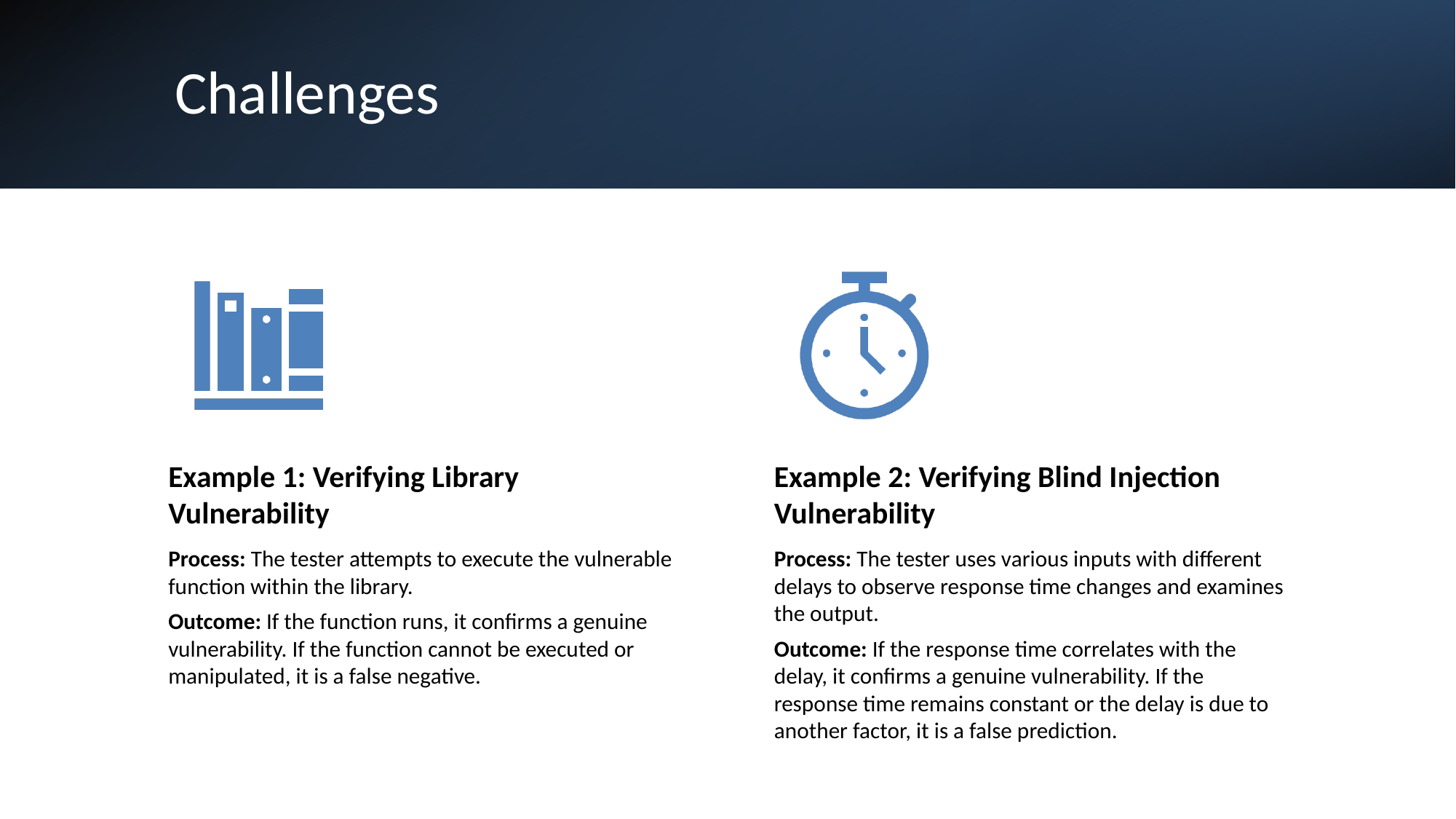

Challenges
Example 1: Verifying Library Vulnerability
Process: The tester attempts to execute the vulnerable function within the library.
Outcome: If the function runs, it confirms a genuine vulnerability. If the function cannot be executed or manipulated, it is a false negative.
Example 2: Verifying Blind Injection Vulnerability
Process: The tester uses various inputs with different delays to observe response time changes and examines the output.
Outcome: If the response time correlates with the delay, it confirms a genuine vulnerability. If the response time remains constant or the delay is due to another factor, it is a false prediction.